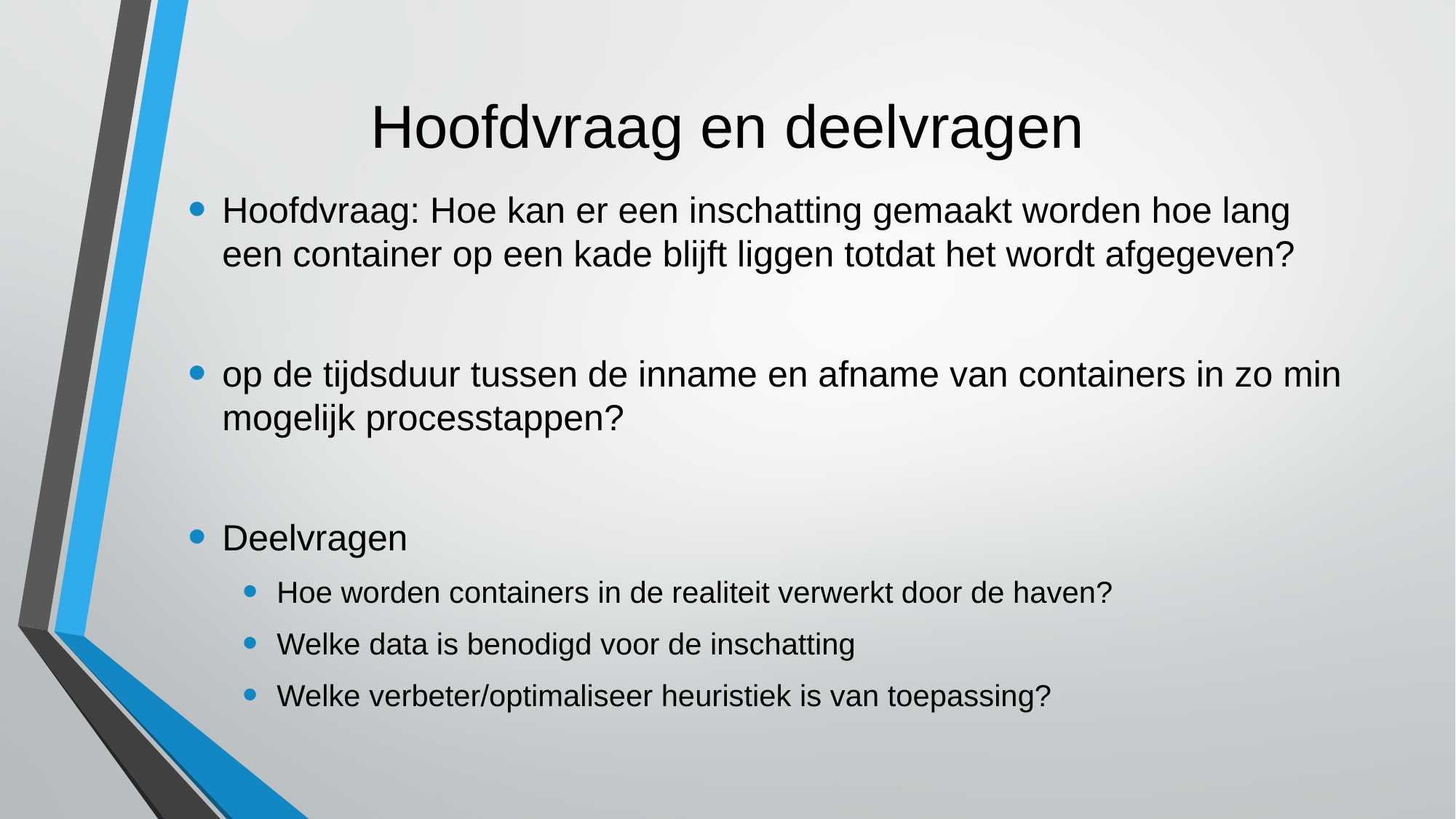

# Hoofdvraag en deelvragen
Hoofdvraag: Hoe kan er een inschatting gemaakt worden hoe lang een container op een kade blijft liggen totdat het wordt afgegeven?

op de tijdsduur tussen de inname en afname van containers in zo min mogelijk processtappen?

Deelvragen
Hoe worden containers in de realiteit verwerkt door de haven?
Welke data is benodigd voor de inschatting
Welke verbeter/optimaliseer heuristiek is van toepassing?